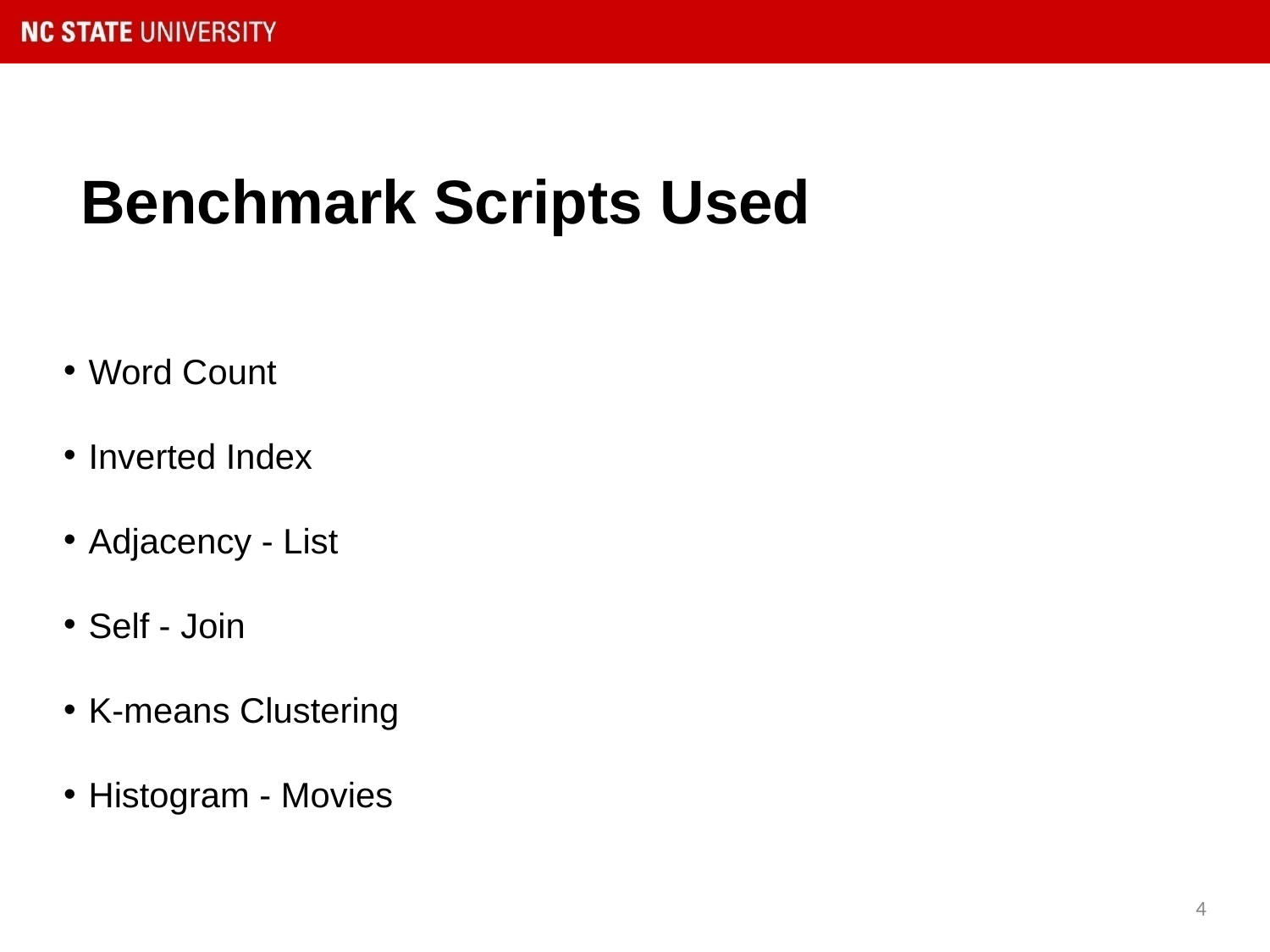

# Benchmark Scripts Used
Word Count
Inverted Index
Adjacency - List
Self - Join
K-means Clustering
Histogram - Movies

4